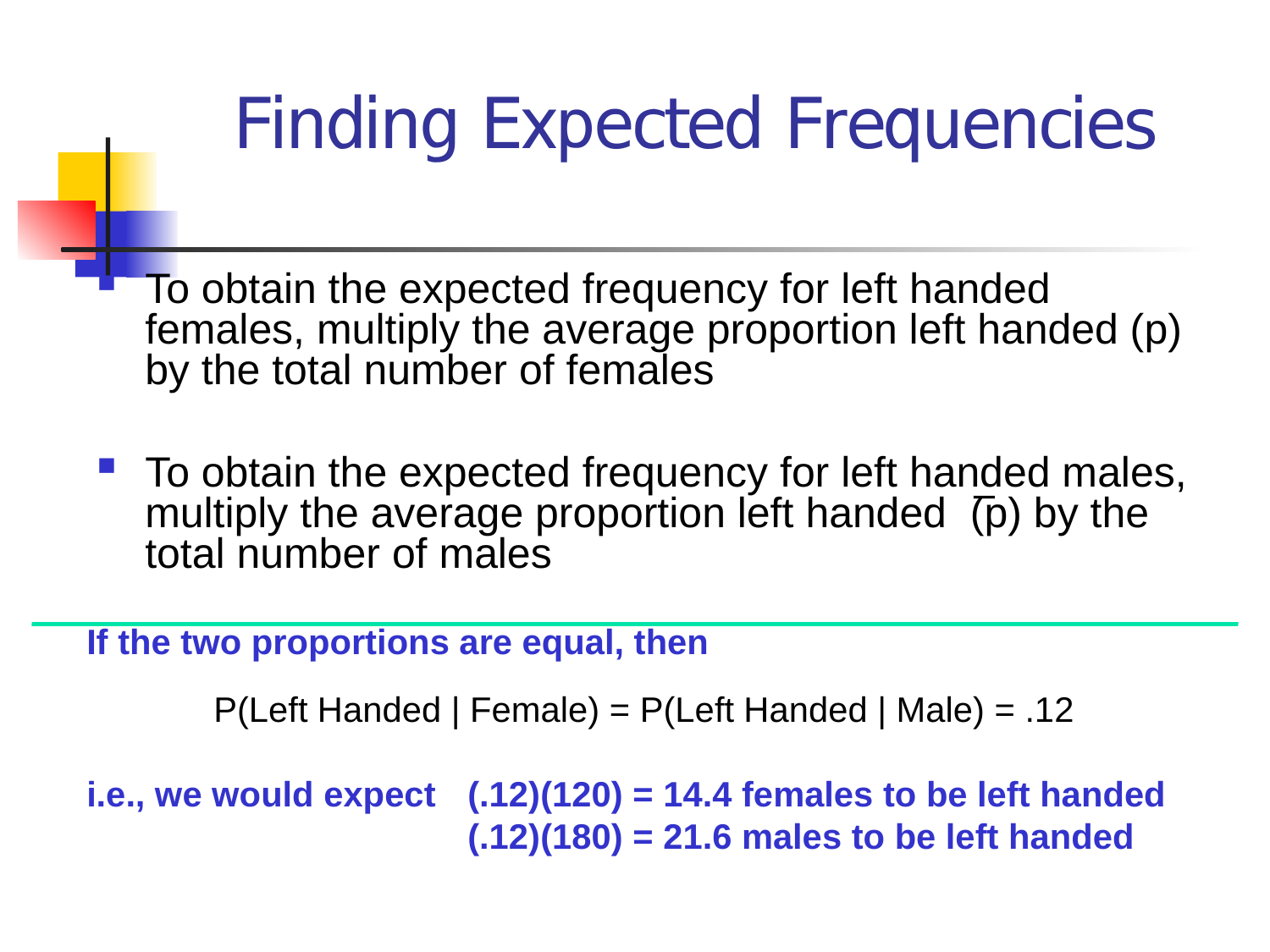

# Finding Expected Frequencies
To obtain the expected frequency for left handed females, multiply the average proportion left handed (p) by the total number of females

To obtain the expected frequency for left handed males, multiply the average proportion left handed  (p) by the total number of males

If the two proportions are equal, then

      	P(Left Handed | Female) = P(Left Handed | Male) = .12

i.e., we would expect 	(.12)(120) = 14.4 females to be left handed
			(.12)(180) = 21.6 males to be left handed